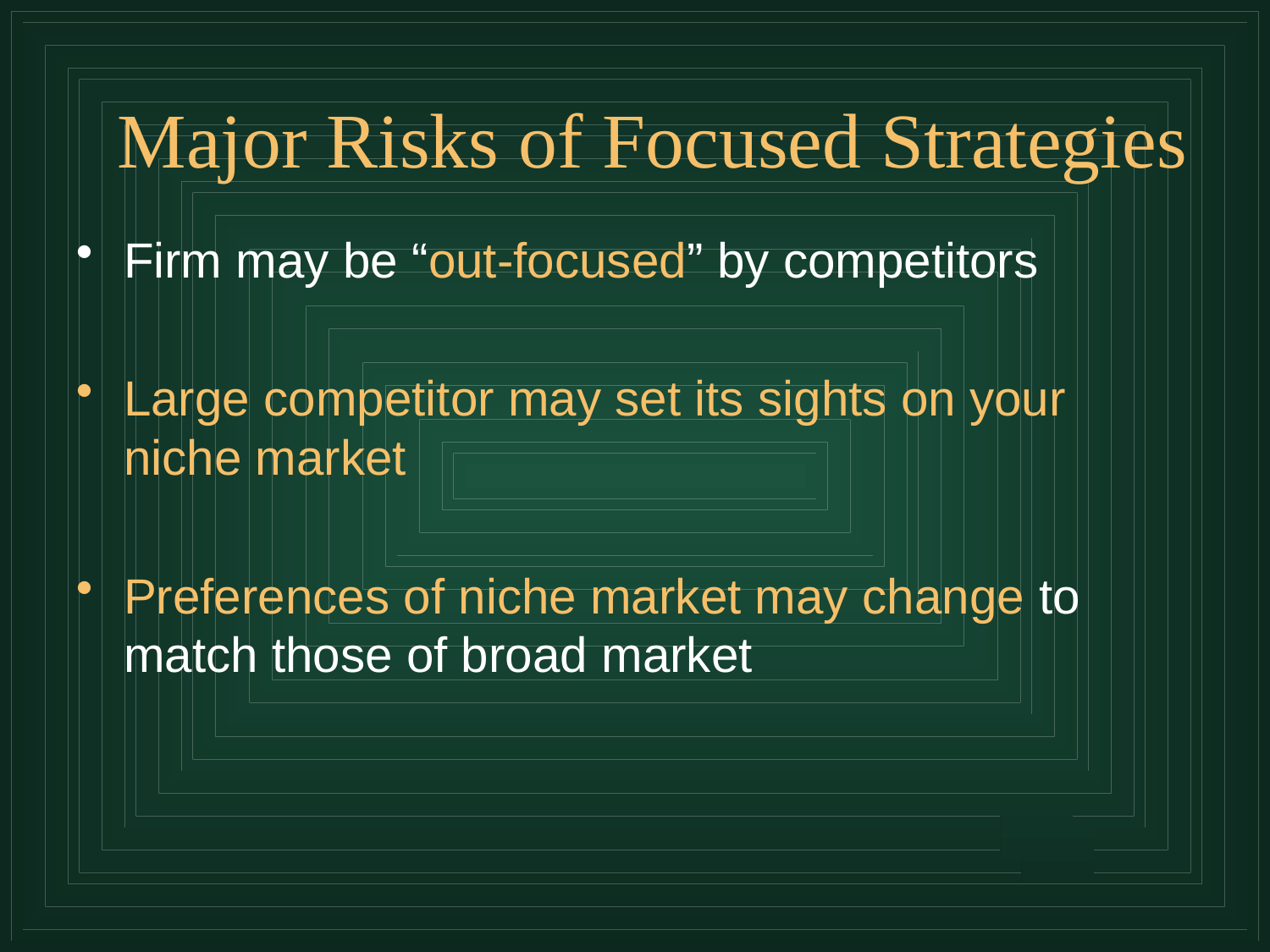

# Major Risks of Focused Strategies
Firm may be “out-focused” by competitors

Large competitor may set its sights on your niche market

Preferences of niche market may change to match those of broad market